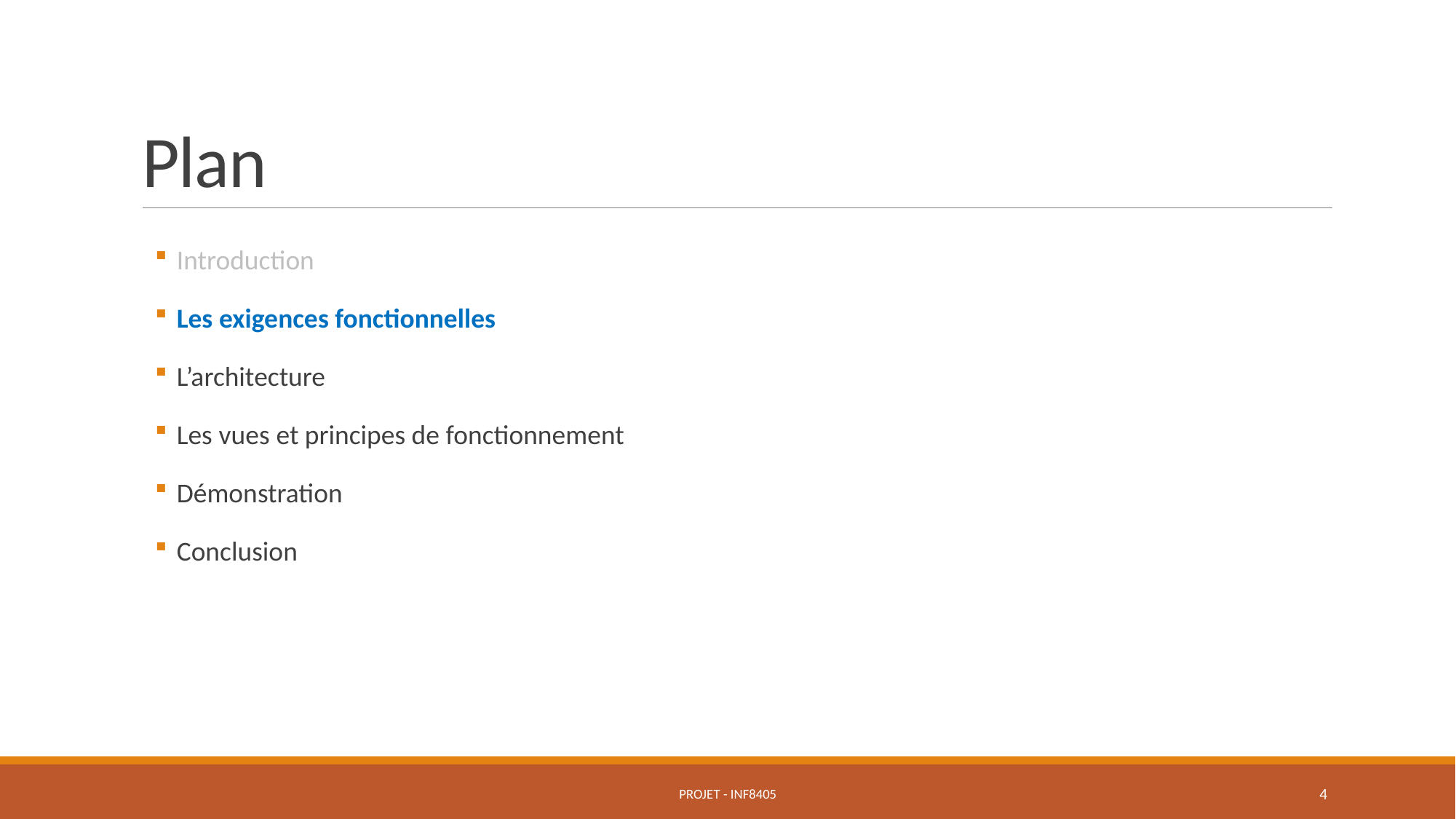

# Plan
Introduction
Les exigences fonctionnelles
L’architecture
Les vues et principes de fonctionnement
Démonstration
Conclusion

Projet - INF8405
4